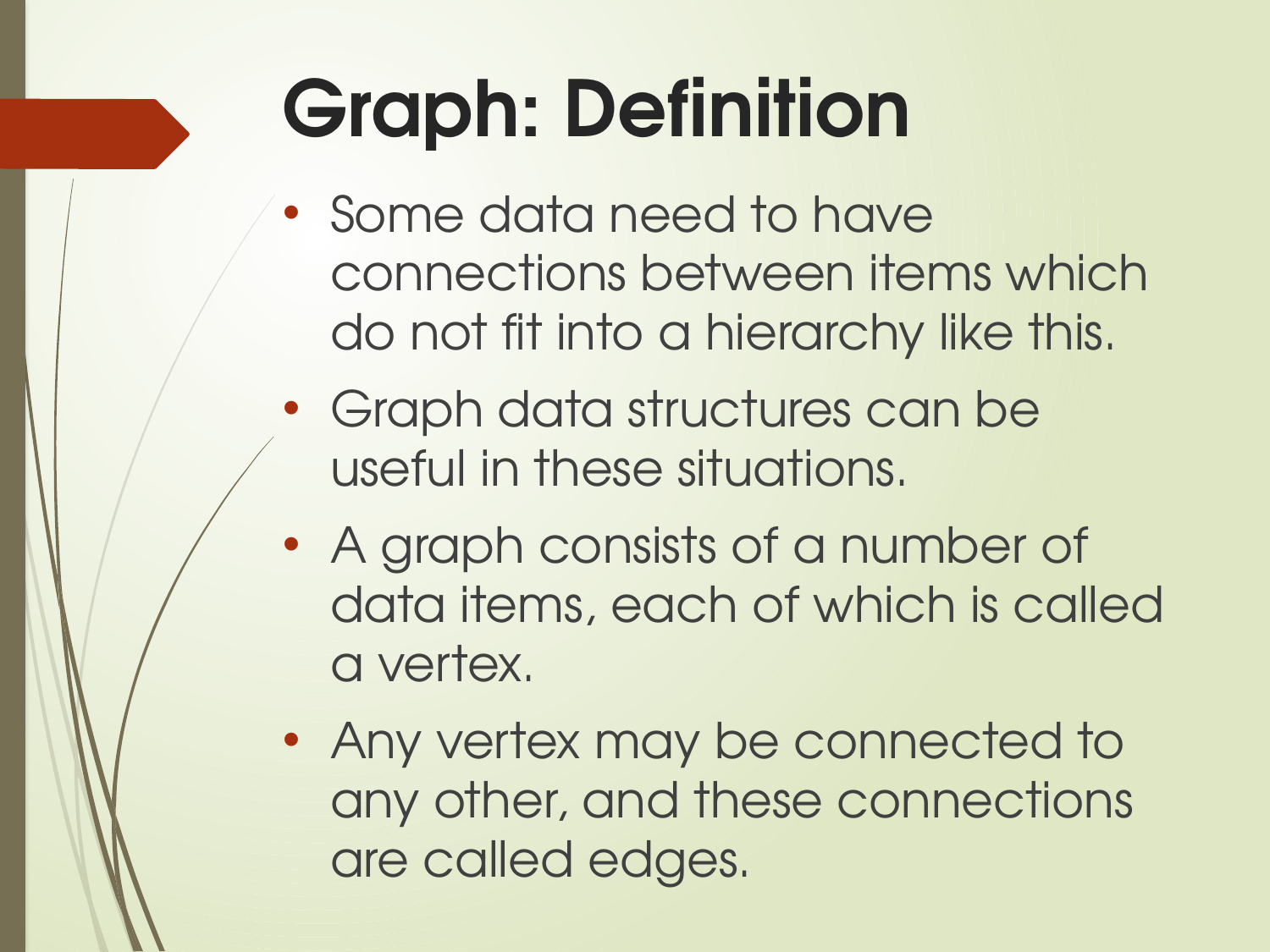

# Graph: Definition
Some data need to have connections between items which do not fit into a hierarchy like this.
Graph data structures can be useful in these situations.
A graph consists of a number of data items, each of which is called a vertex.
Any vertex may be connected to any other, and these connections are called edges.